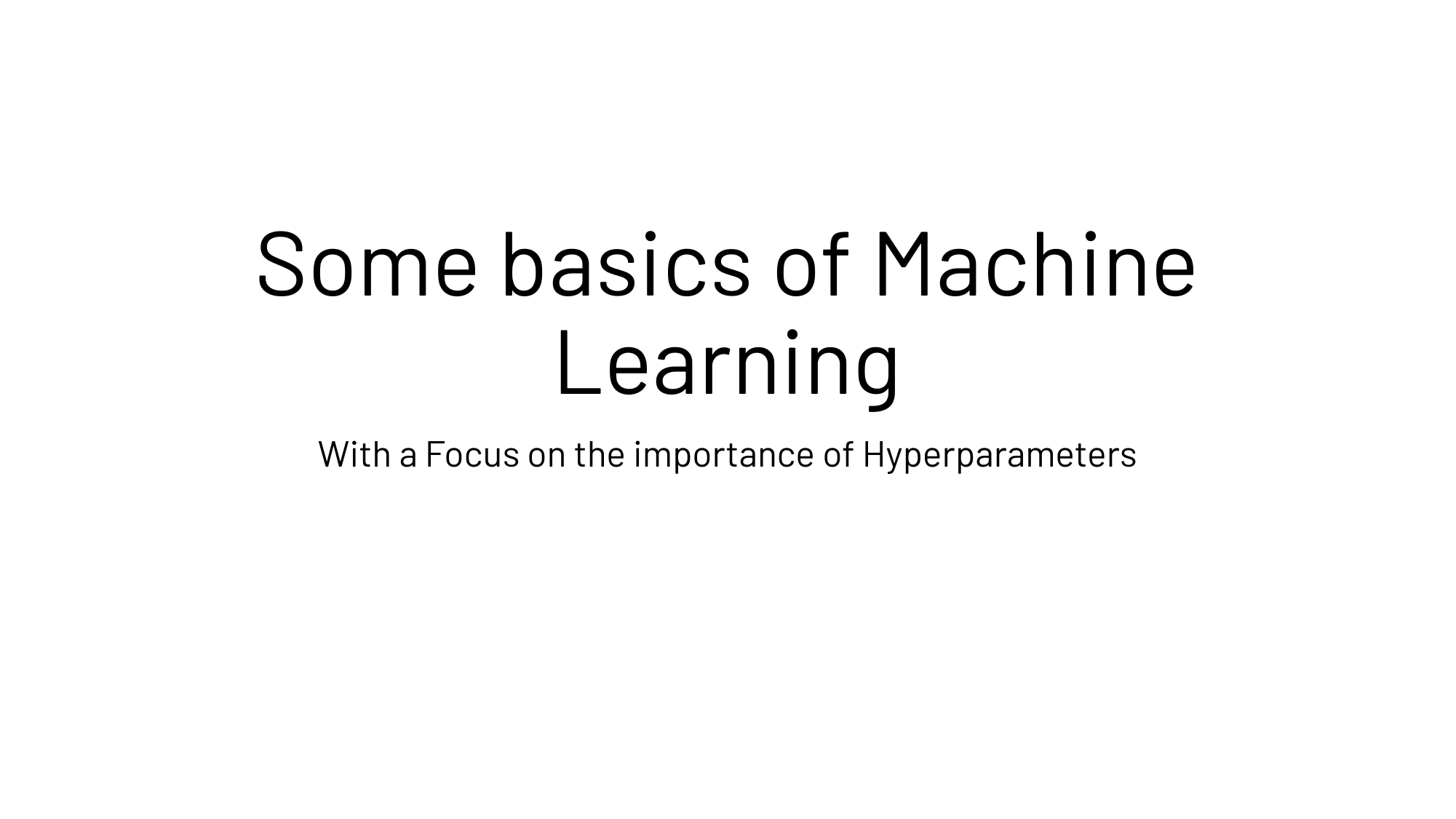

# Some basics of Machine Learning
With a Focus on the importance of Hyperparameters